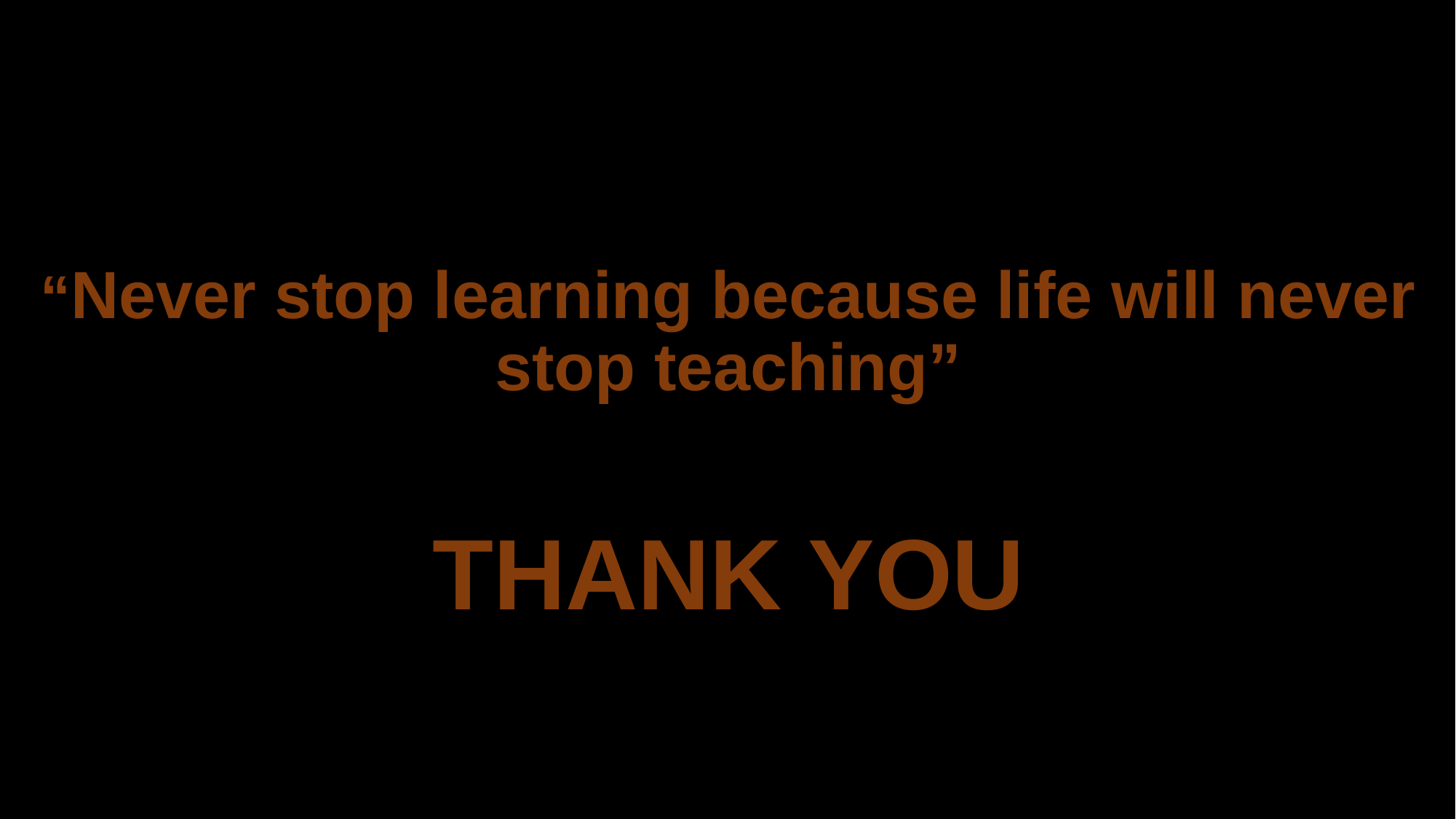

# “Never stop learning because life will never stop teaching” THANK YOU